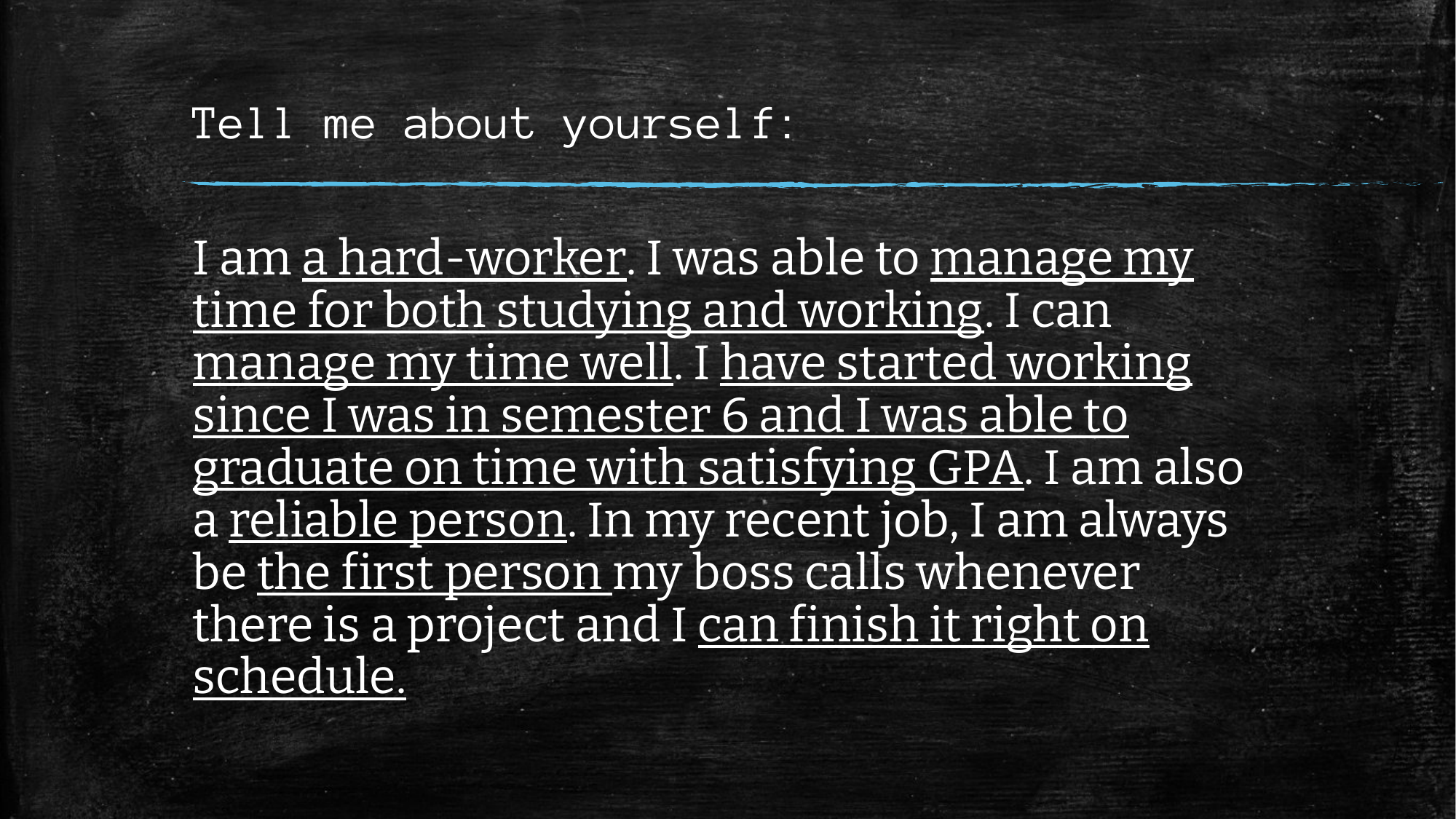

# Tell me about yourself:
I am a hard-worker. I was able to manage my time for both studying and working. I can manage my time well. I have started working since I was in semester 6 and I was able to graduate on time with satisfying GPA. I am also a reliable person. In my recent job, I am always be the first person my boss calls whenever there is a project and I can finish it right on schedule.